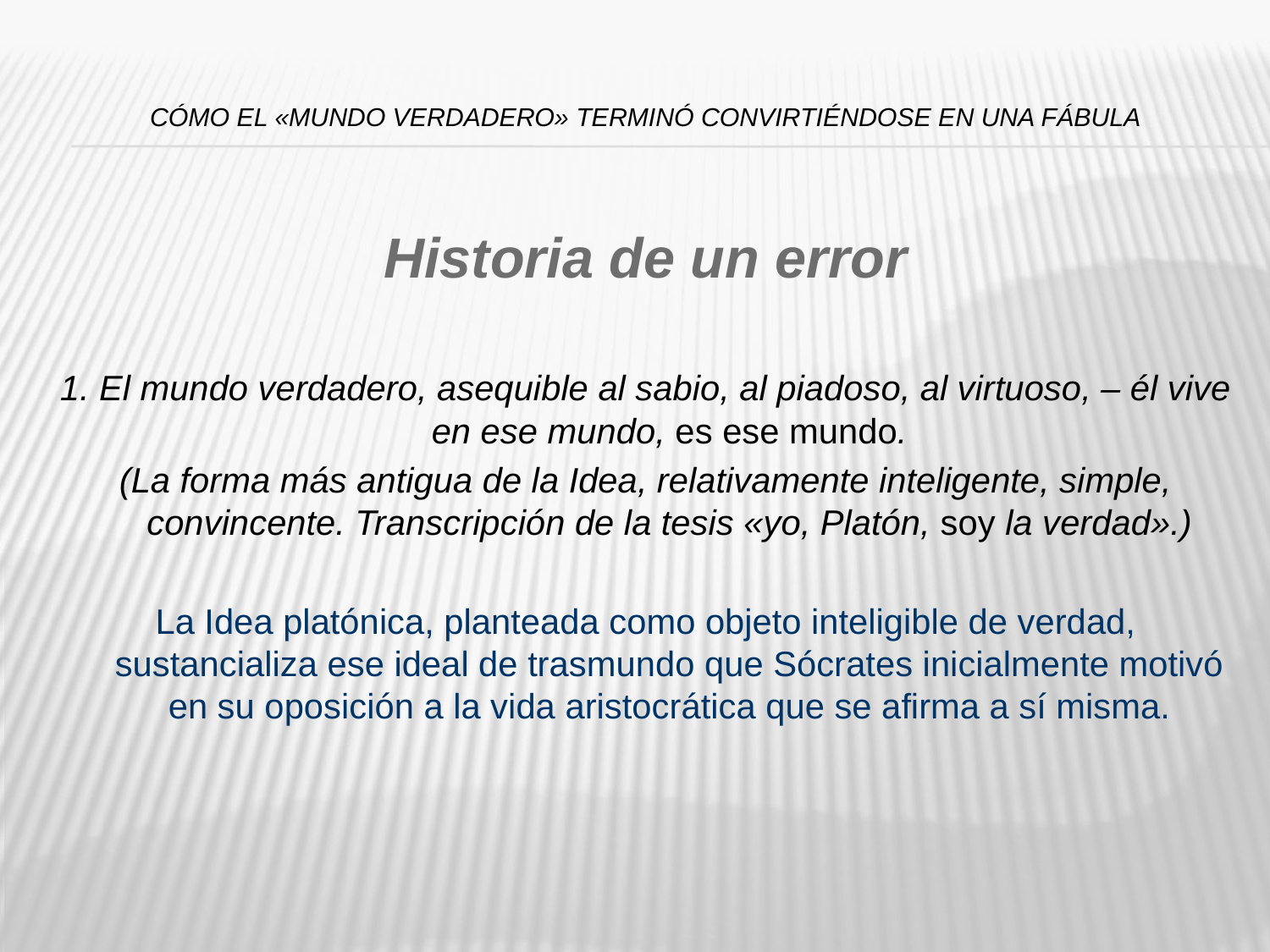

# Cómo el «mundo verdadero» terminó convirtiéndose en una fábula
Historia de un error

1. El mundo verdadero, asequible al sabio, al piadoso, al virtuoso, – él vive en ese mundo, es ese mundo.
(La forma más antigua de la Idea, relativamente inteligente, simple, convincente. Transcripción de la tesis «yo, Platón, soy la verdad».)

La Idea platónica, planteada como objeto inteligible de verdad, sustancializa ese ideal de trasmundo que Sócrates inicialmente motivó en su oposición a la vida aristocrática que se afirma a sí misma.